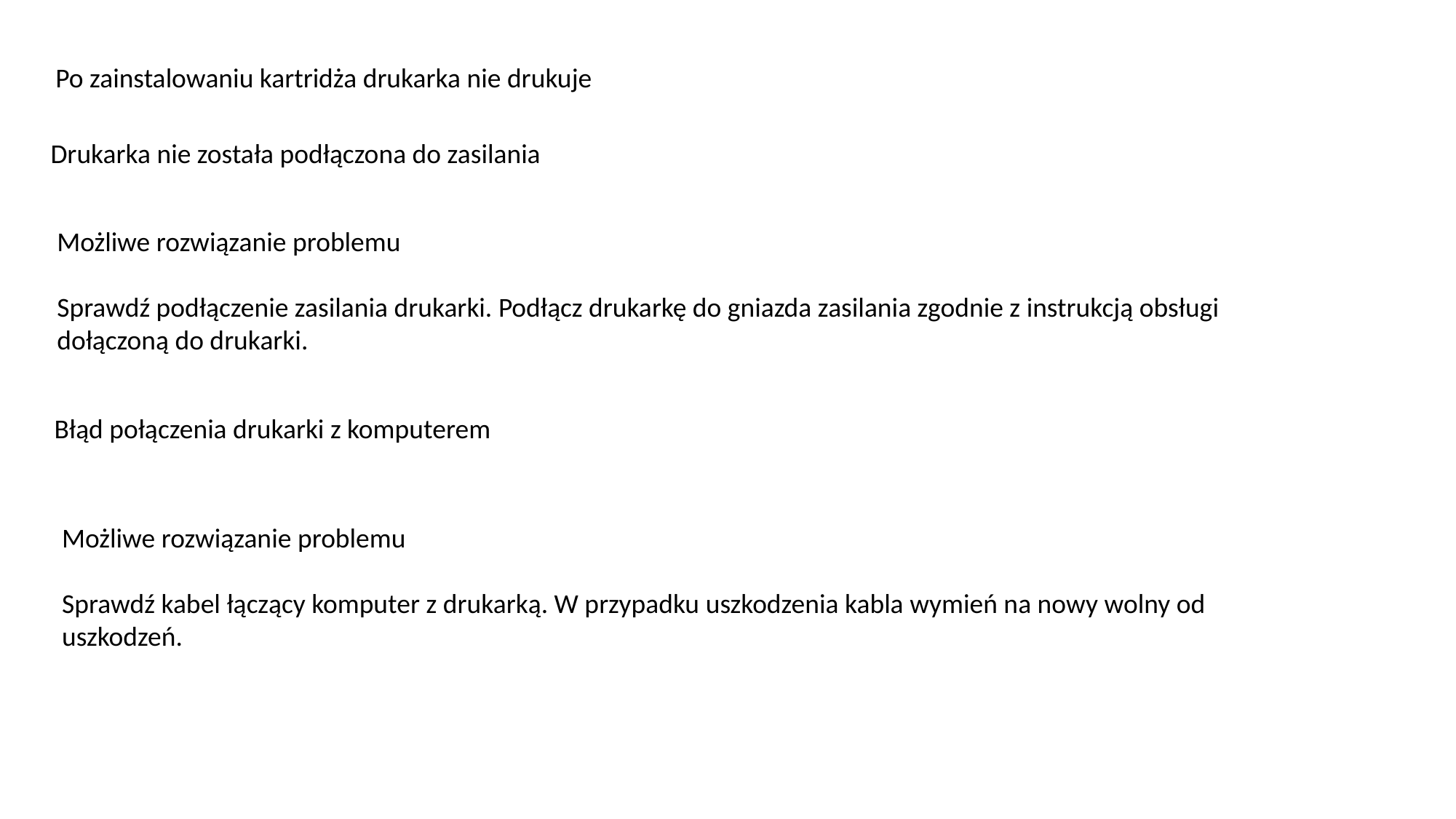

Po zainstalowaniu kartridża drukarka nie drukuje
Drukarka nie została podłączona do zasilania
Możliwe rozwiązanie problemu

Sprawdź podłączenie zasilania drukarki. Podłącz drukarkę do gniazda zasilania zgodnie z instrukcją obsługi dołączoną do drukarki.
Błąd połączenia drukarki z komputerem
Możliwe rozwiązanie problemu

Sprawdź kabel łączący komputer z drukarką. W przypadku uszkodzenia kabla wymień na nowy wolny od uszkodzeń.